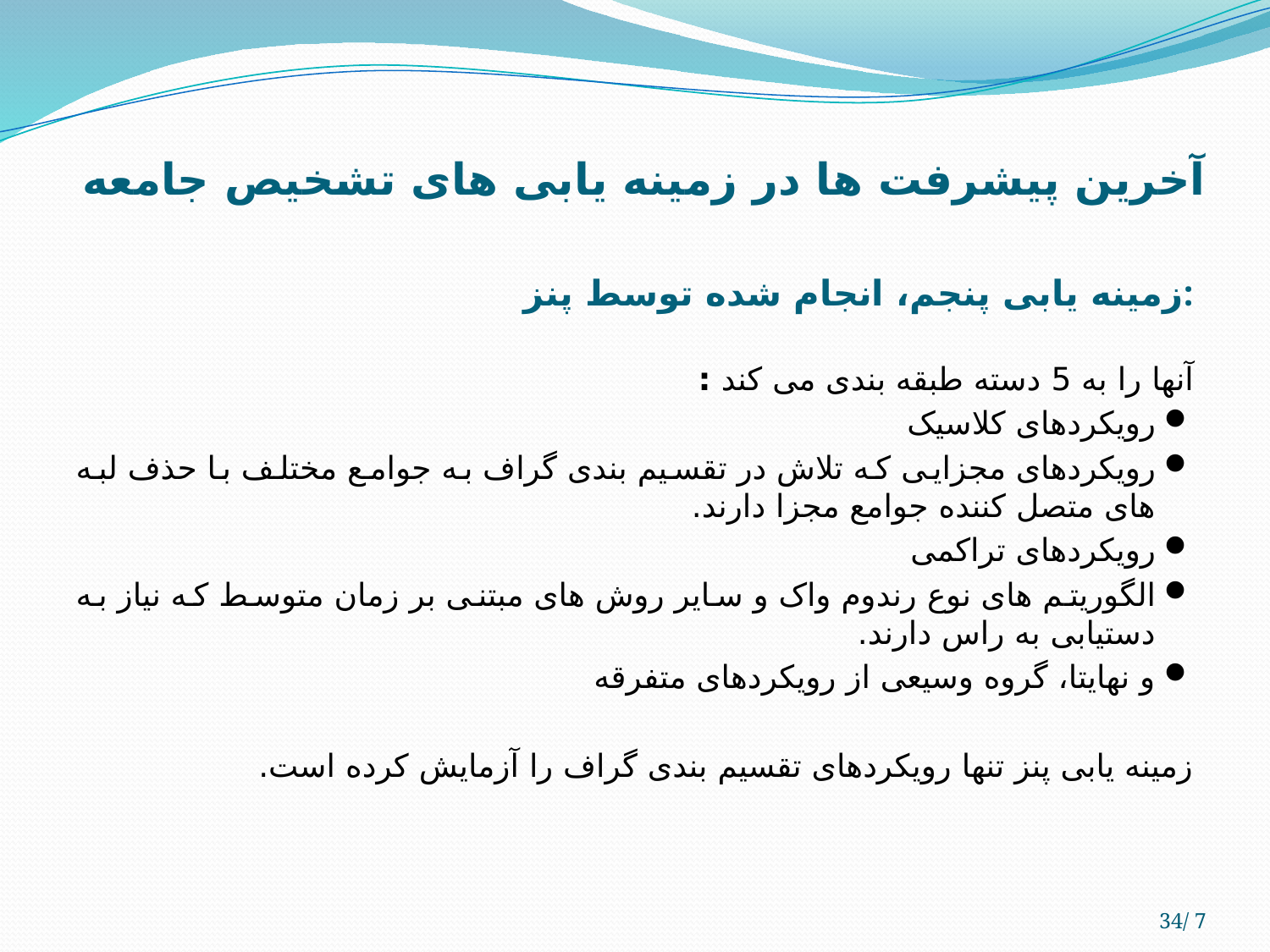

# آخرین پیشرفت ها در زمینه یابی های تشخیص جامعه
زمینه یابی پنجم، انجام شده توسط پنز:

آنها را به 5 دسته طبقه بندی می کند :
رویکردهای کلاسیک
رویکردهای مجزایی که تلاش در تقسیم بندی گراف به جوامع مختلف با حذف لبه های متصل کننده جوامع مجزا دارند.
رویکردهای تراکمی
الگوریتم های نوع رندوم واک و سایر روش های مبتنی بر زمان متوسط که نیاز به دستیابی به راس دارند.
و نهایتا، گروه وسیعی از رویکردهای متفرقه

زمینه یابی پنز تنها رویکردهای تقسیم بندی گراف را آزمایش کرده است.

34/ 7